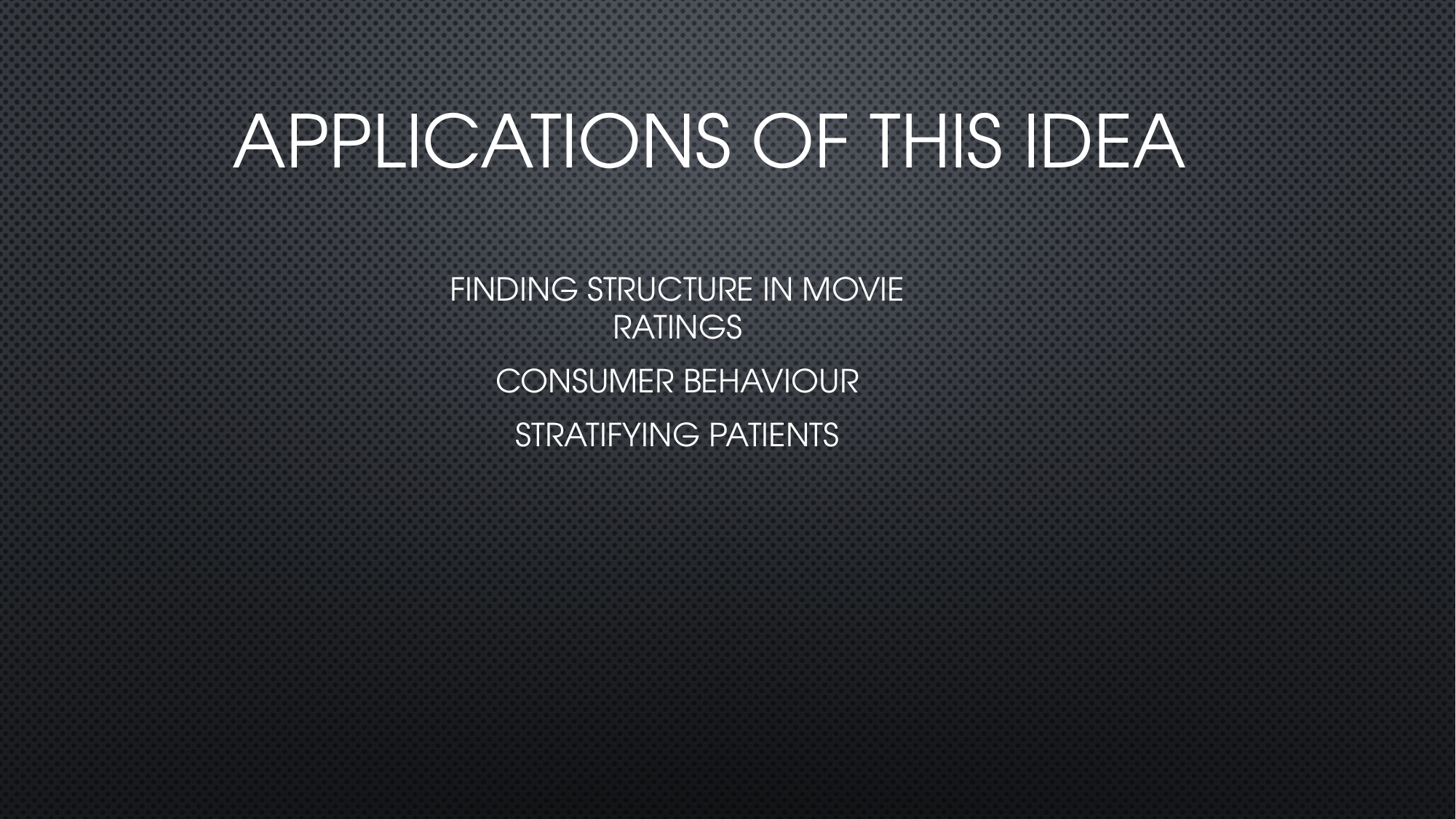

applications of this idea
Finding structure in movie ratings
consumer behaviour
Stratifying patients